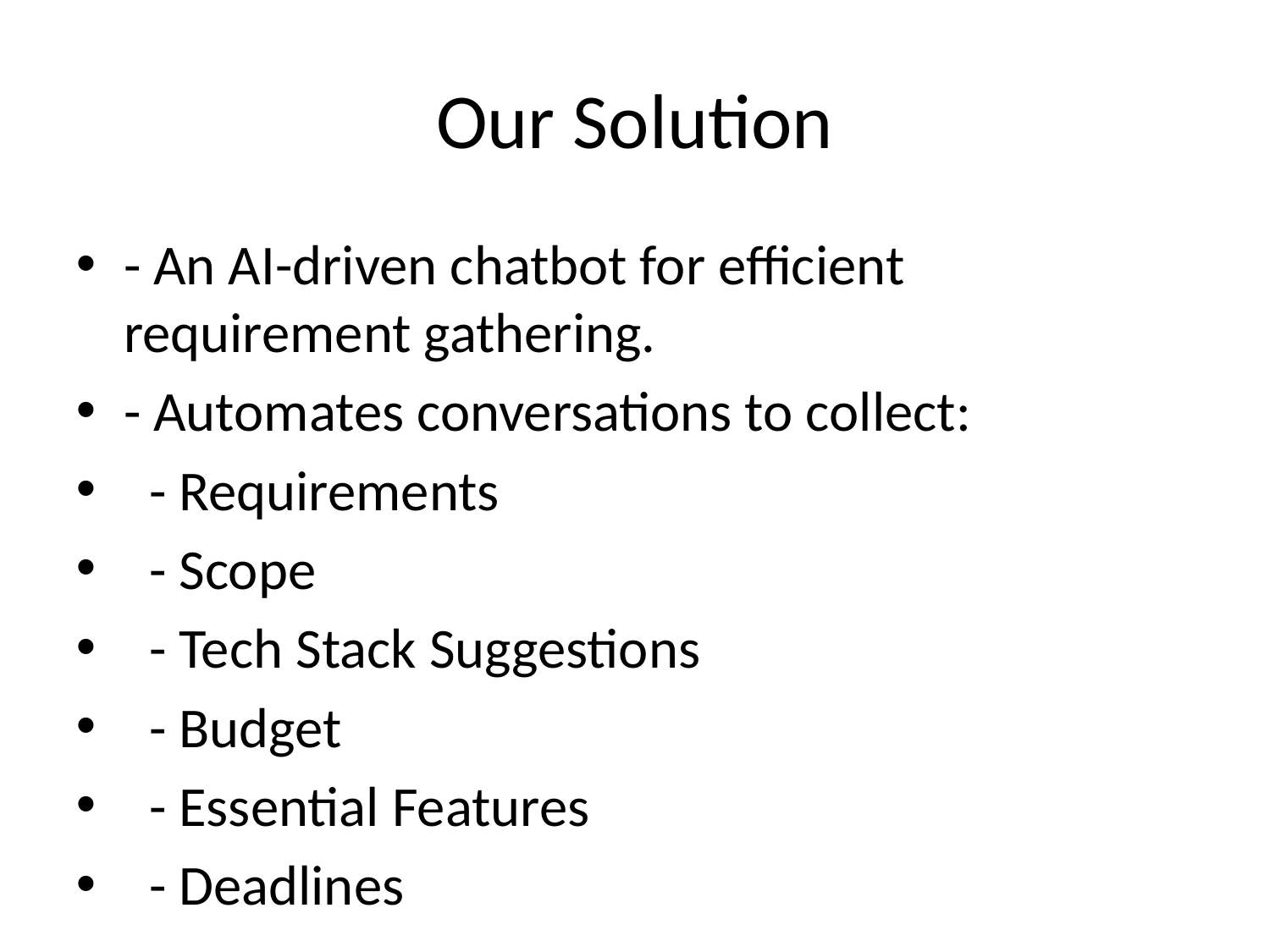

# Our Solution
- An AI-driven chatbot for efficient requirement gathering.
- Automates conversations to collect:
  - Requirements
  - Scope
  - Tech Stack Suggestions
  - Budget
  - Essential Features
  - Deadlines